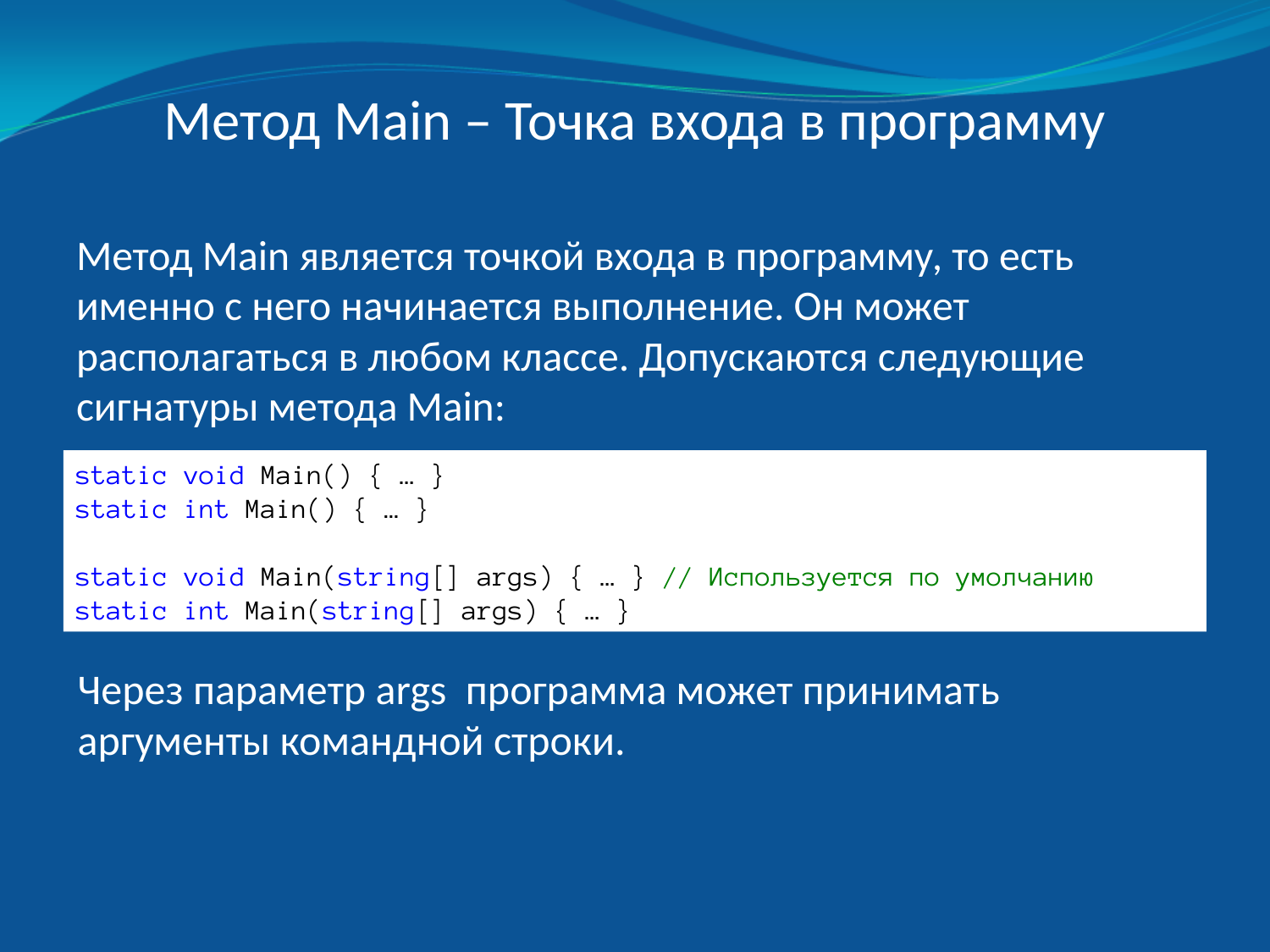

Метод Main – Точка входа в программу
Метод Main является точкой входа в программу, то есть именно с него начинается выполнение. Он может располагаться в любом классе. Допускаются следующие сигнатуры метода Main:
static void Main() { … }
static int Main() { … }

static void Main(string[] args) { … } // Используется по умолчанию
static int Main(string[] args) { … }
Через параметр args  программа может принимать аргументы командной строки.